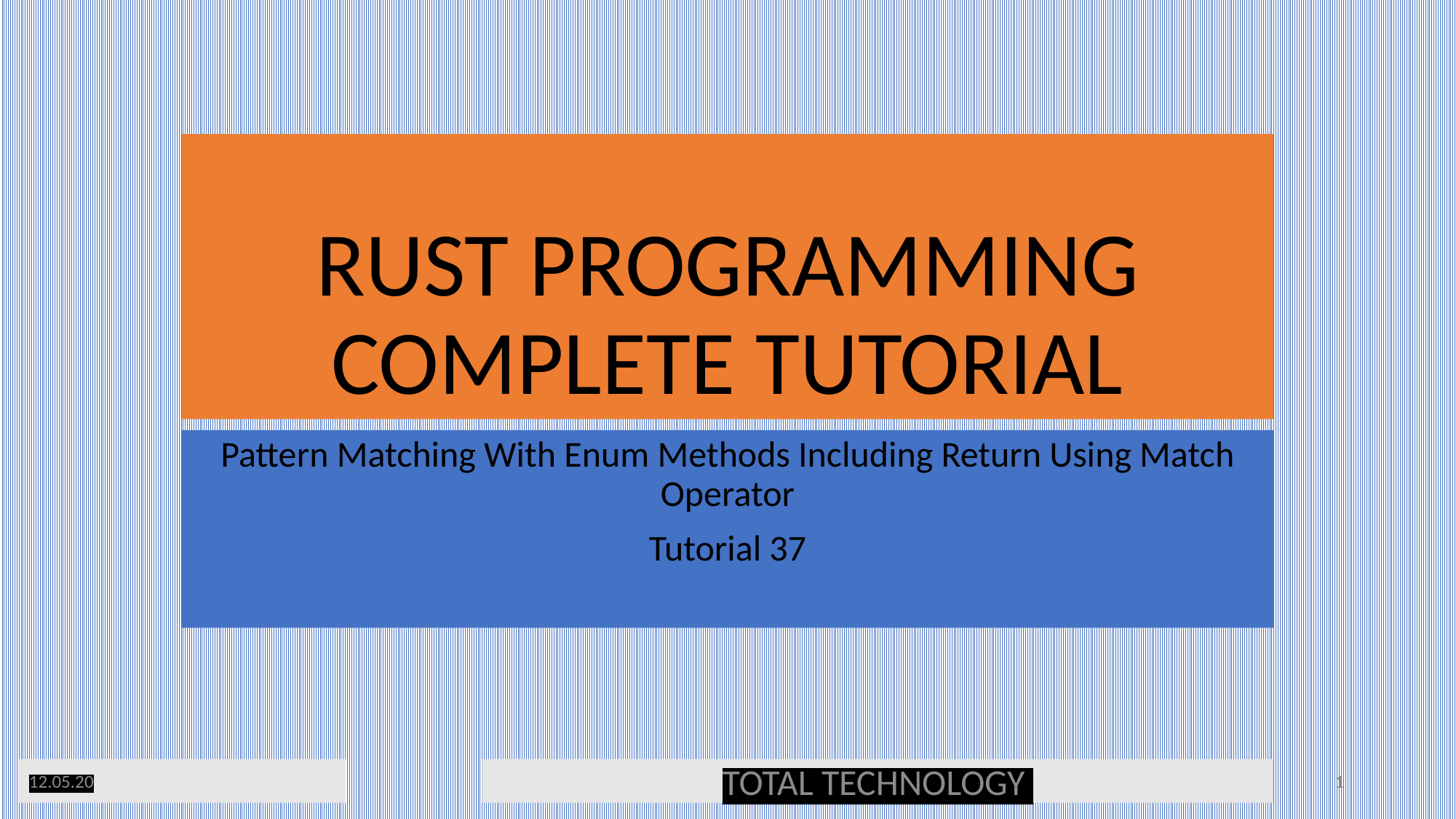

# RUST PROGRAMMING COMPLETE TUTORIAL
Pattern Matching With Enum Methods Including Return Using Match Operator
Tutorial 37

12.05.20
TOTAL TECHNOLOGY
1